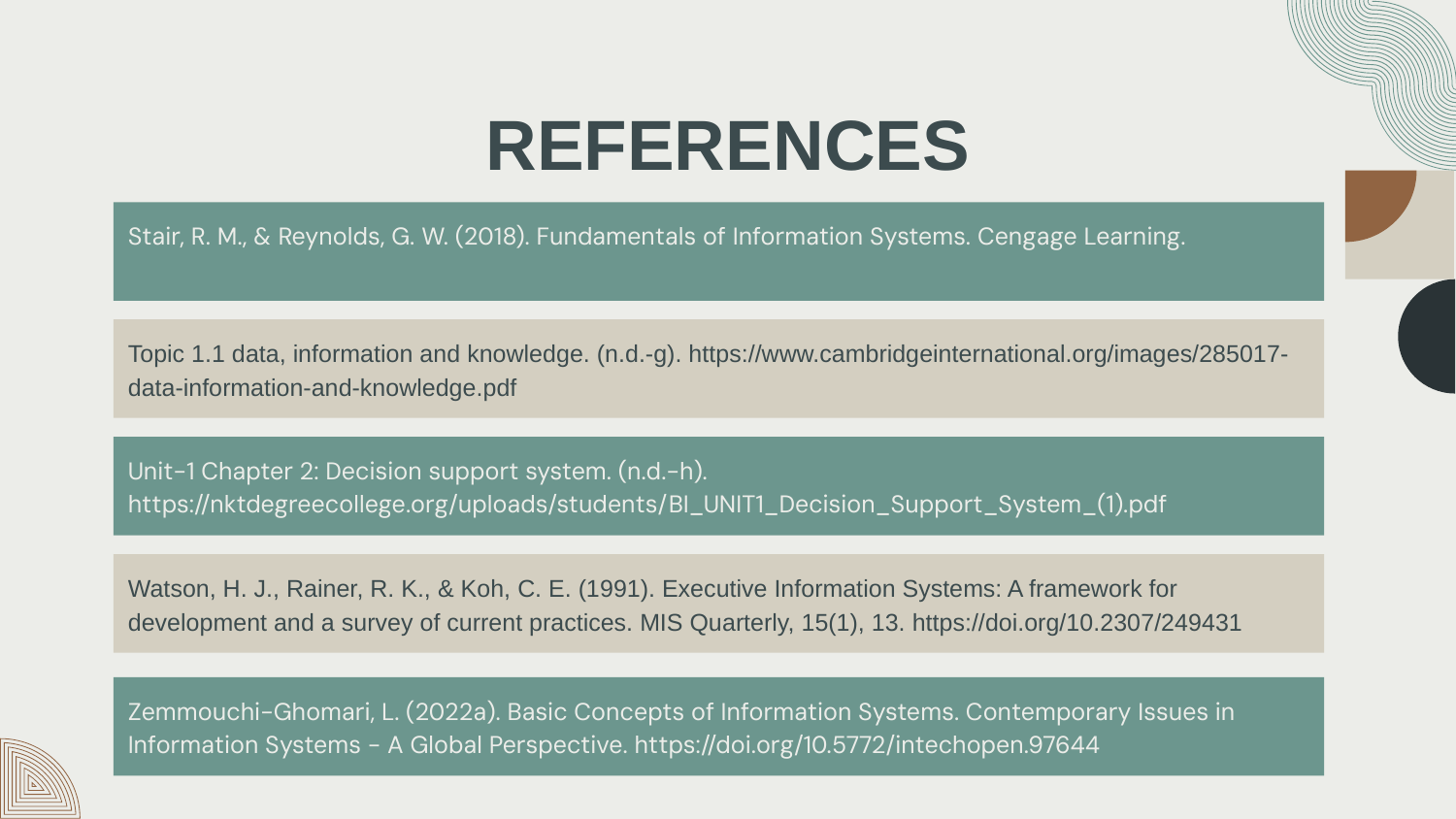

# REFERENCES
Stair, R. M., & Reynolds, G. W. (2018). Fundamentals of Information Systems. Cengage Learning.
Topic 1.1 data, information and knowledge. (n.d.-g). https://www.cambridgeinternational.org/images/285017-data-information-and-knowledge.pdf
Unit-1 Chapter 2: Decision support system. (n.d.-h). https://nktdegreecollege.org/uploads/students/BI_UNIT1_Decision_Support_System_(1).pdf
Watson, H. J., Rainer, R. K., & Koh, C. E. (1991). Executive Information Systems: A framework for development and a survey of current practices. MIS Quarterly, 15(1), 13. https://doi.org/10.2307/249431
Zemmouchi-Ghomari, L. (2022a). Basic Concepts of Information Systems. Contemporary Issues in Information Systems - A Global Perspective. https://doi.org/10.5772/intechopen.97644